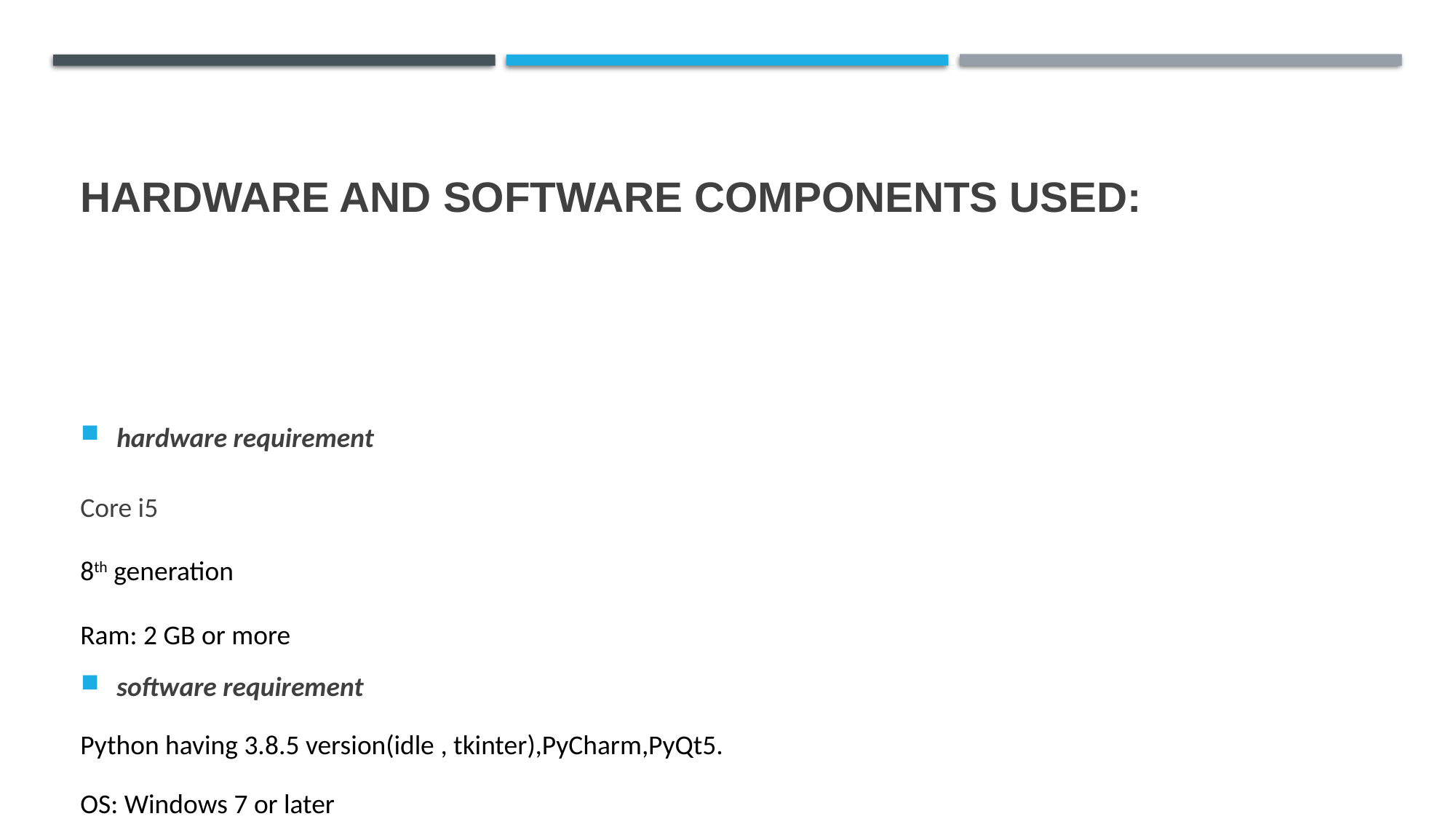

# Hardware and software components used:
hardware requirement
Core i5
8th generation
Ram: 2 GB or more
software requirement
Python having 3.8.5 version(idle , tkinter),PyCharm,PyQt5.
OS: Windows 7 or later